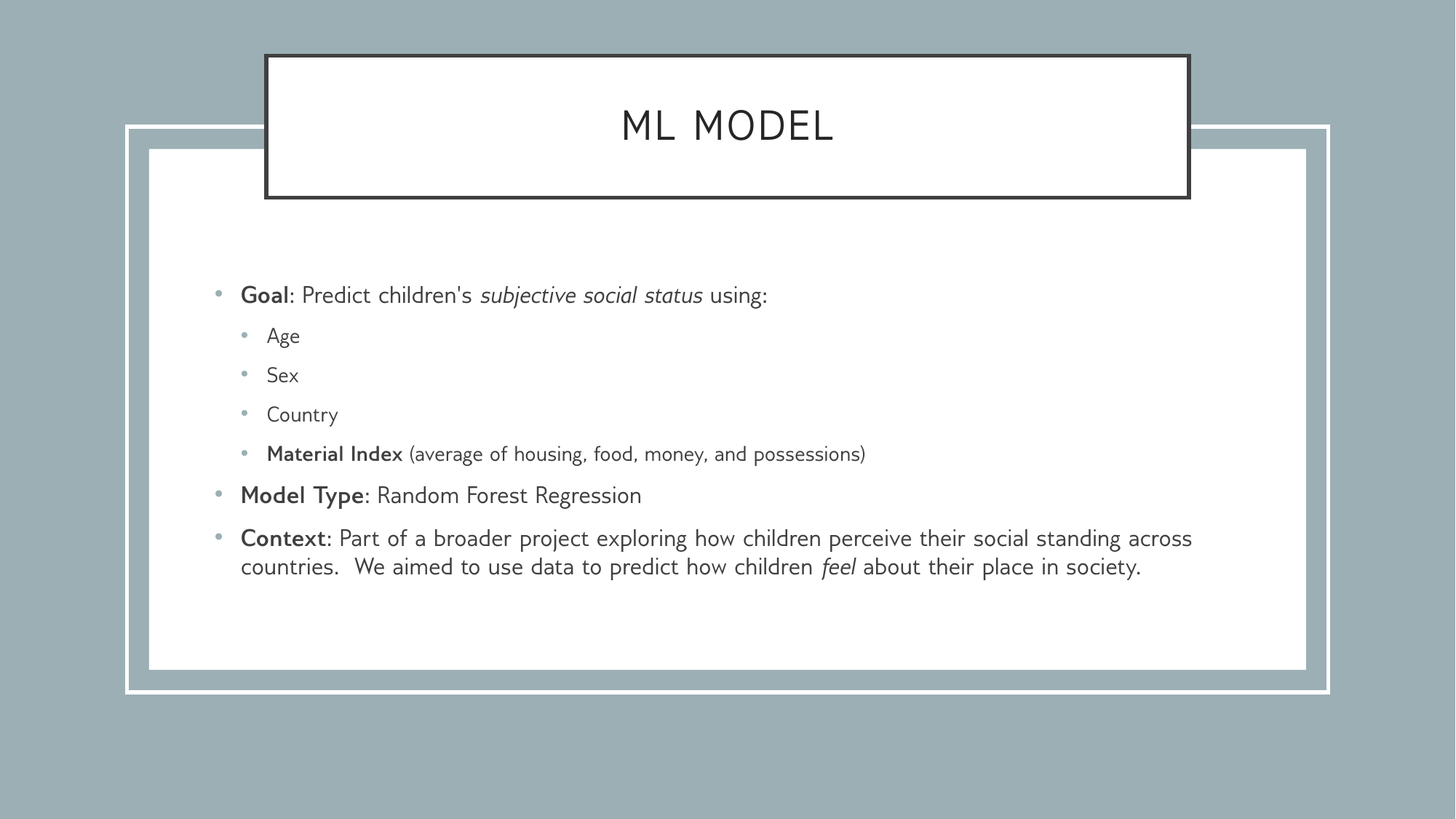

# ML model

Goal: Predict children's subjective social status using:
Age
Sex
Country
Material Index (average of housing, food, money, and possessions)
Model Type: Random Forest Regression
Context: Part of a broader project exploring how children perceive their social standing across countries.  We aimed to use data to predict how children feel about their place in society.